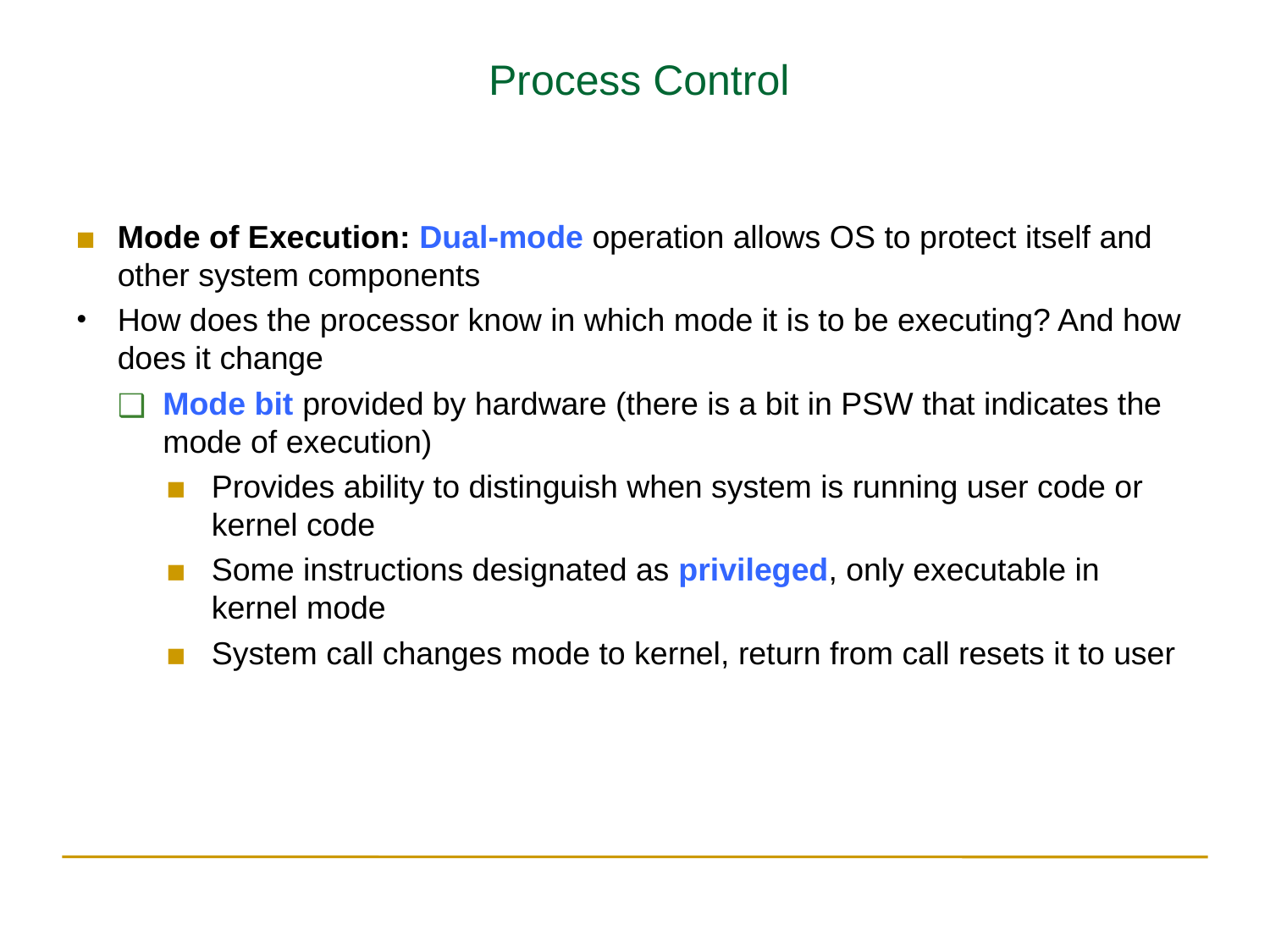

Process Control
Mode of Execution: Dual-mode operation allows OS to protect itself and other system components
How does the processor know in which mode it is to be executing? And how does it change
Mode bit provided by hardware (there is a bit in PSW that indicates the mode of execution)
Provides ability to distinguish when system is running user code or kernel code
Some instructions designated as privileged, only executable in kernel mode
System call changes mode to kernel, return from call resets it to user